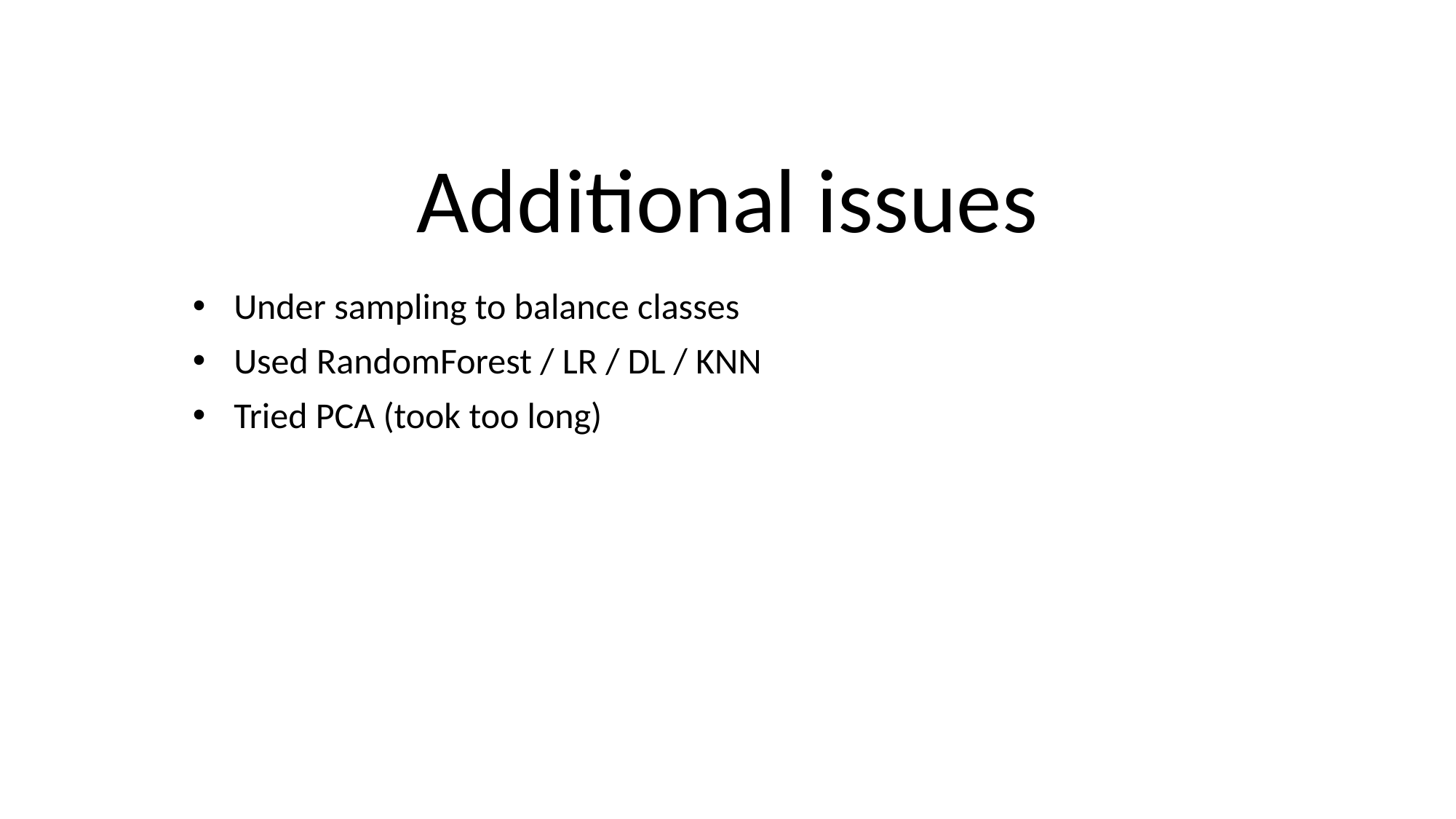

# Additional issues
Under sampling to balance classes
Used RandomForest / LR / DL / KNN
Tried PCA (took too long)